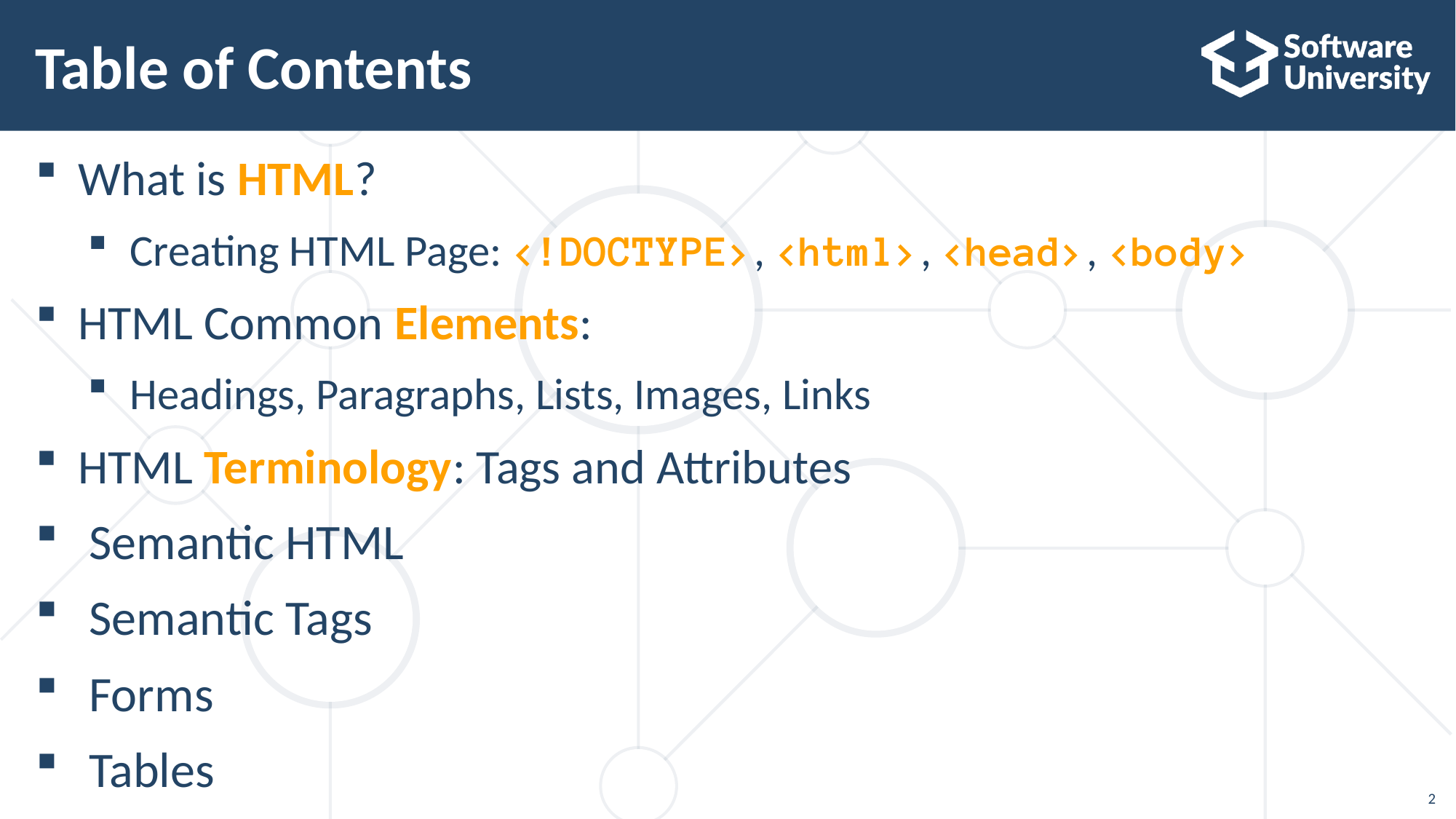

# Table of Contents
What is HTML?
Creating HTML Page: <!DOCTYPE>, <html>, <head>, <body>
HTML Common Elements:
Headings, Paragraphs, Lists, Images, Links
HTML Terminology: Tags and Attributes
 Semantic HTML
 Semantic Tags
 Forms
 Tables

2